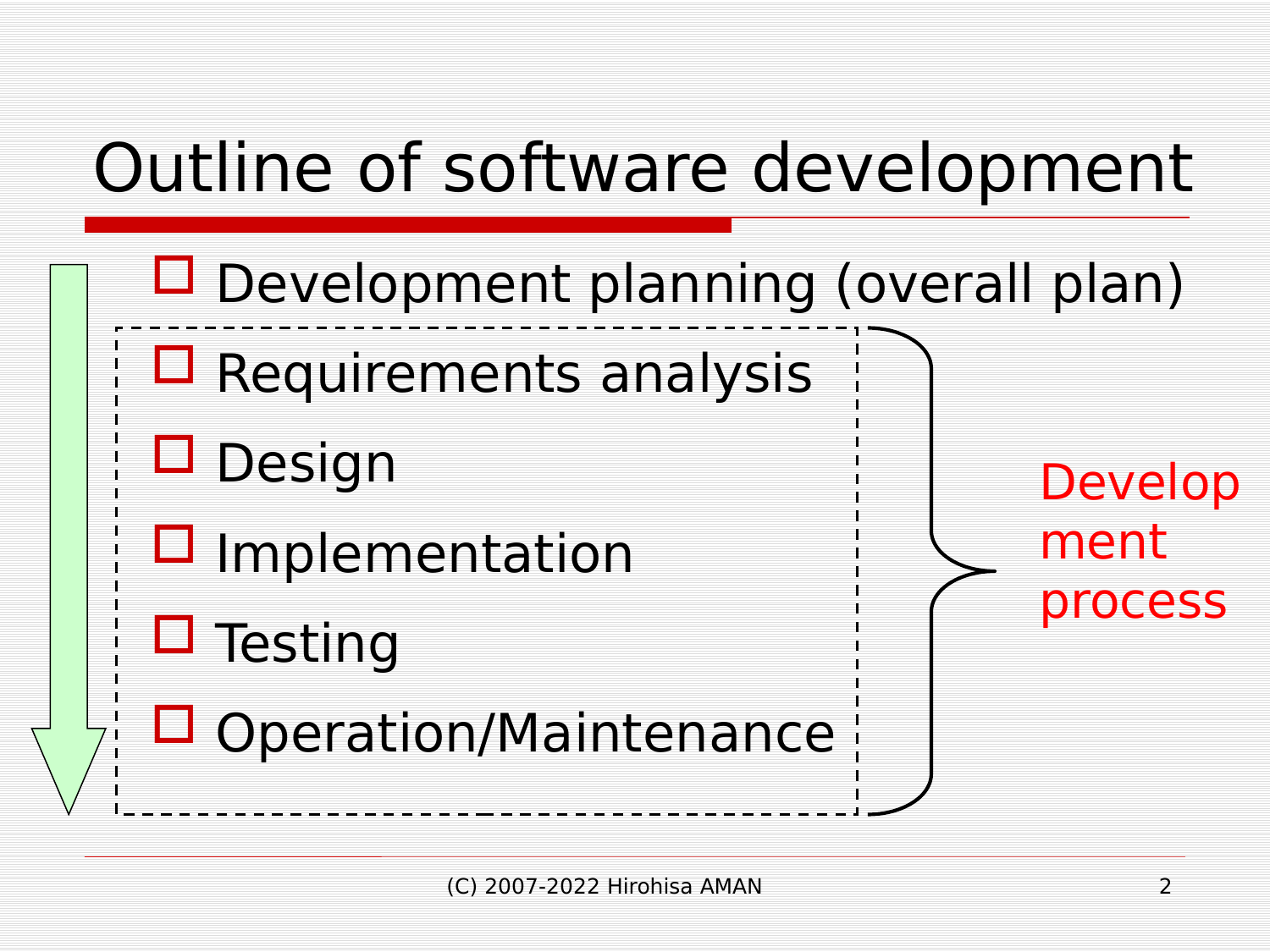

# Outline of software development
Development planning (overall plan)
Requirements analysis
Design
Implementation
Testing
Operation/Maintenance

Development
process
(C) 2007-2022 Hirohisa AMAN
2